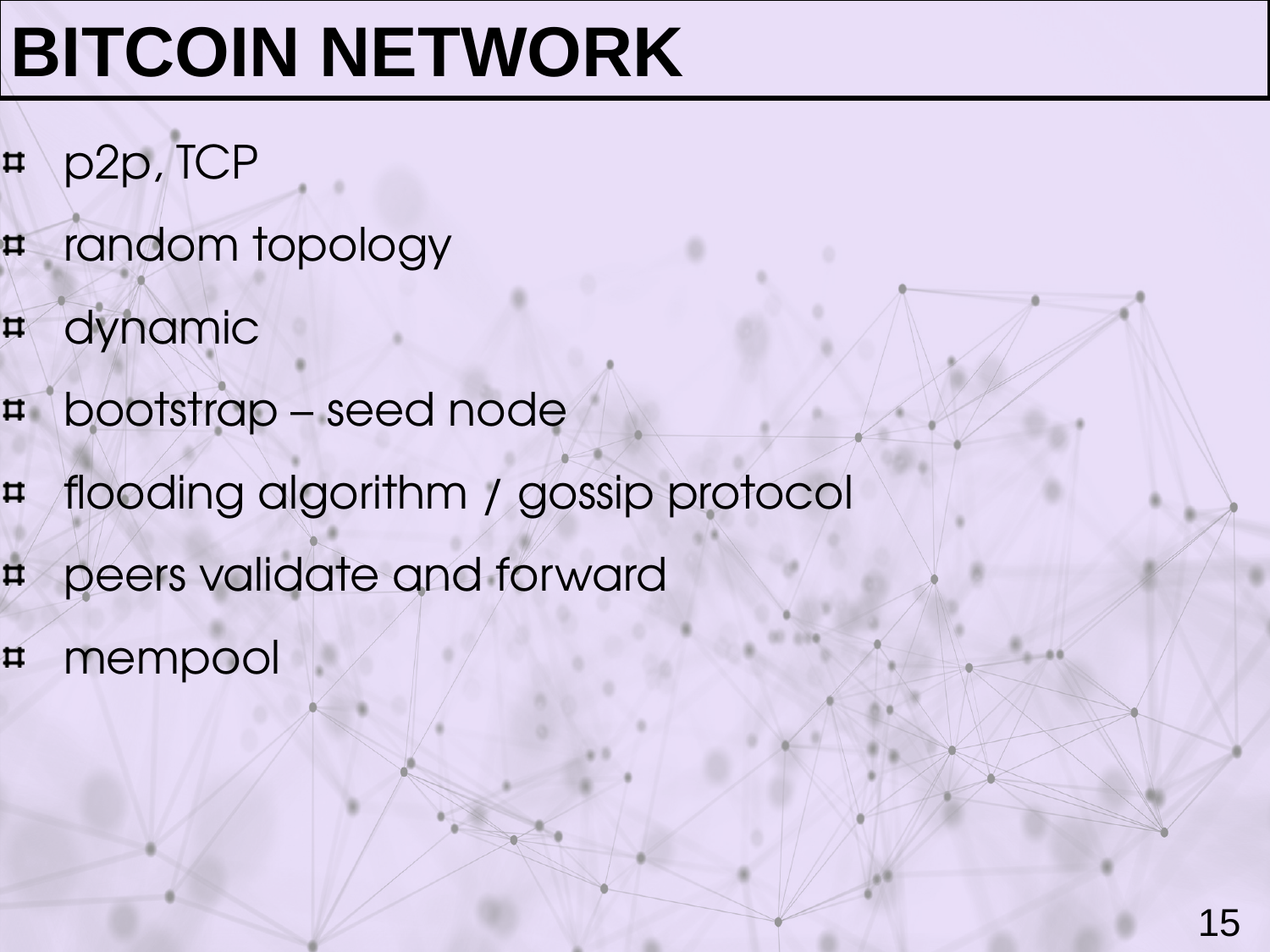

Bitcoin network
p2p, TCP
random topology
dynamic
bootstrap – seed node
flooding algorithm / gossip protocol
peers validate and forward
mempool
15